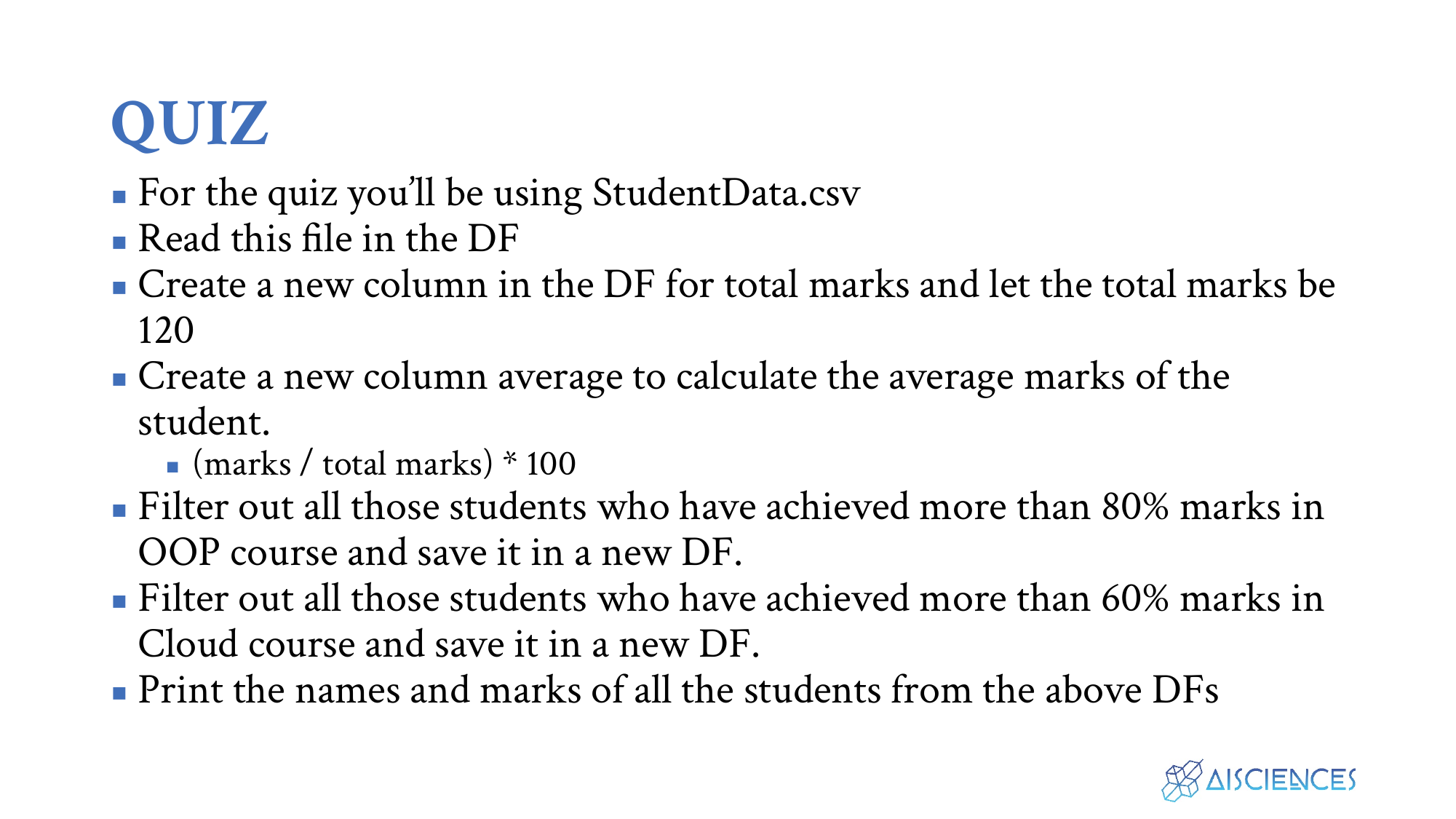

# QUIZ
For the quiz you’ll be using StudentData.csv
Read this file in the DF
Create a new column in the DF for total marks and let the total marks be 120
Create a new column average to calculate the average marks of the student.
(marks / total marks) * 100
Filter out all those students who have achieved more than 80% marks in OOP course and save it in a new DF.
Filter out all those students who have achieved more than 60% marks in Cloud course and save it in a new DF.
Print the names and marks of all the students from the above DFs